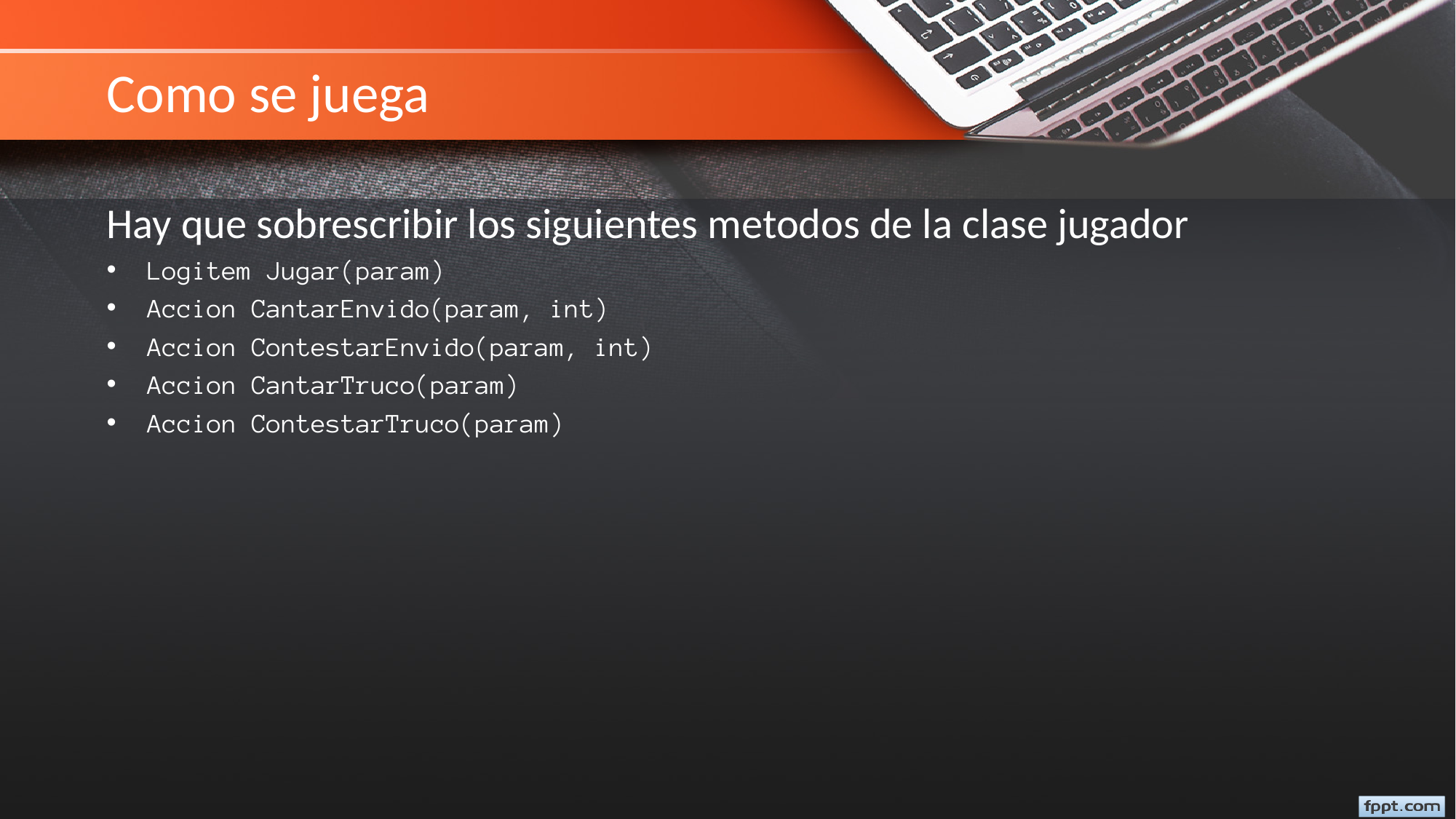

# Como se juega
Hay que sobrescribir los siguientes metodos de la clase jugador
Logitem Jugar(param)
Accion CantarEnvido(param, int)
Accion ContestarEnvido(param, int)
Accion CantarTruco(param)
Accion ContestarTruco(param)